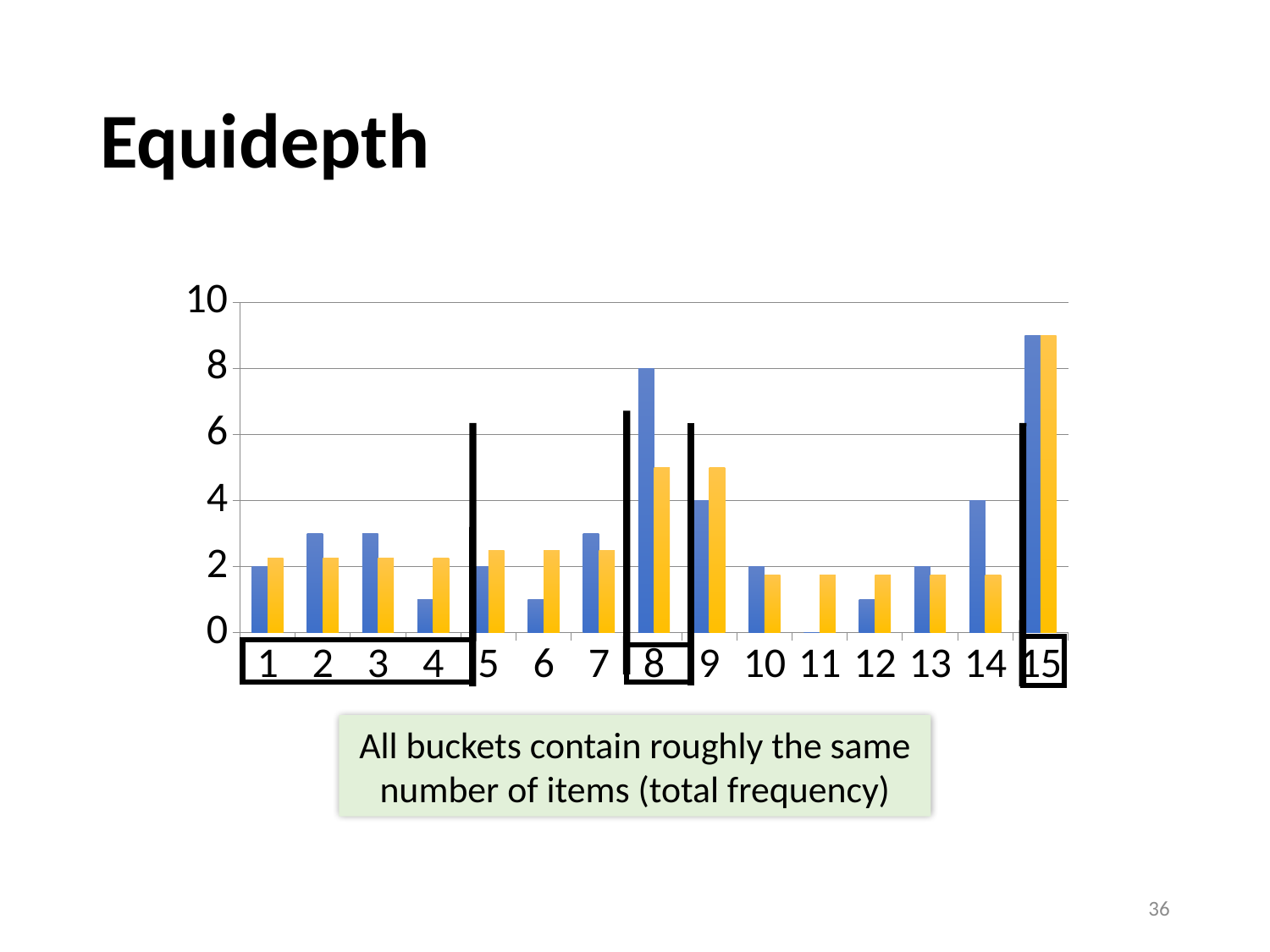

# Equidepth

### Chart

| Category |  |  |
|---|---|---|

All buckets contain roughly the same number of items (total frequency)
36